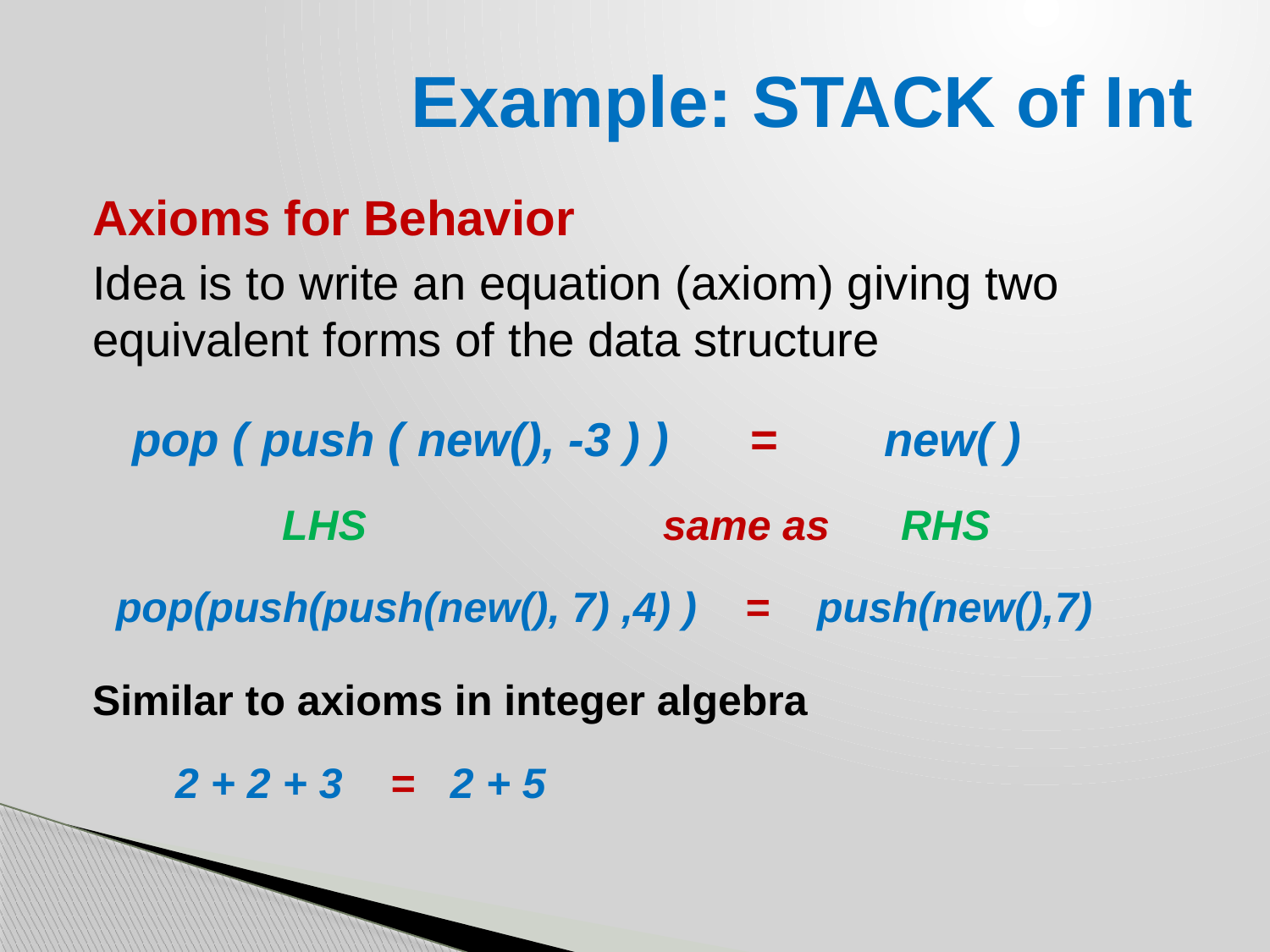

# Example: STACK of Int
Axioms for Behavior
Idea is to write an equation (axiom) giving two equivalent forms of the data structure
   pop ( push ( new(), -3 ) )      =        new( )
                LHS                         same as      RHS
  pop(push(push(new(), 7) ,4) )    =    push(new(),7)
Similar to axioms in integer algebra
       2 + 2 + 3    =   2 + 5